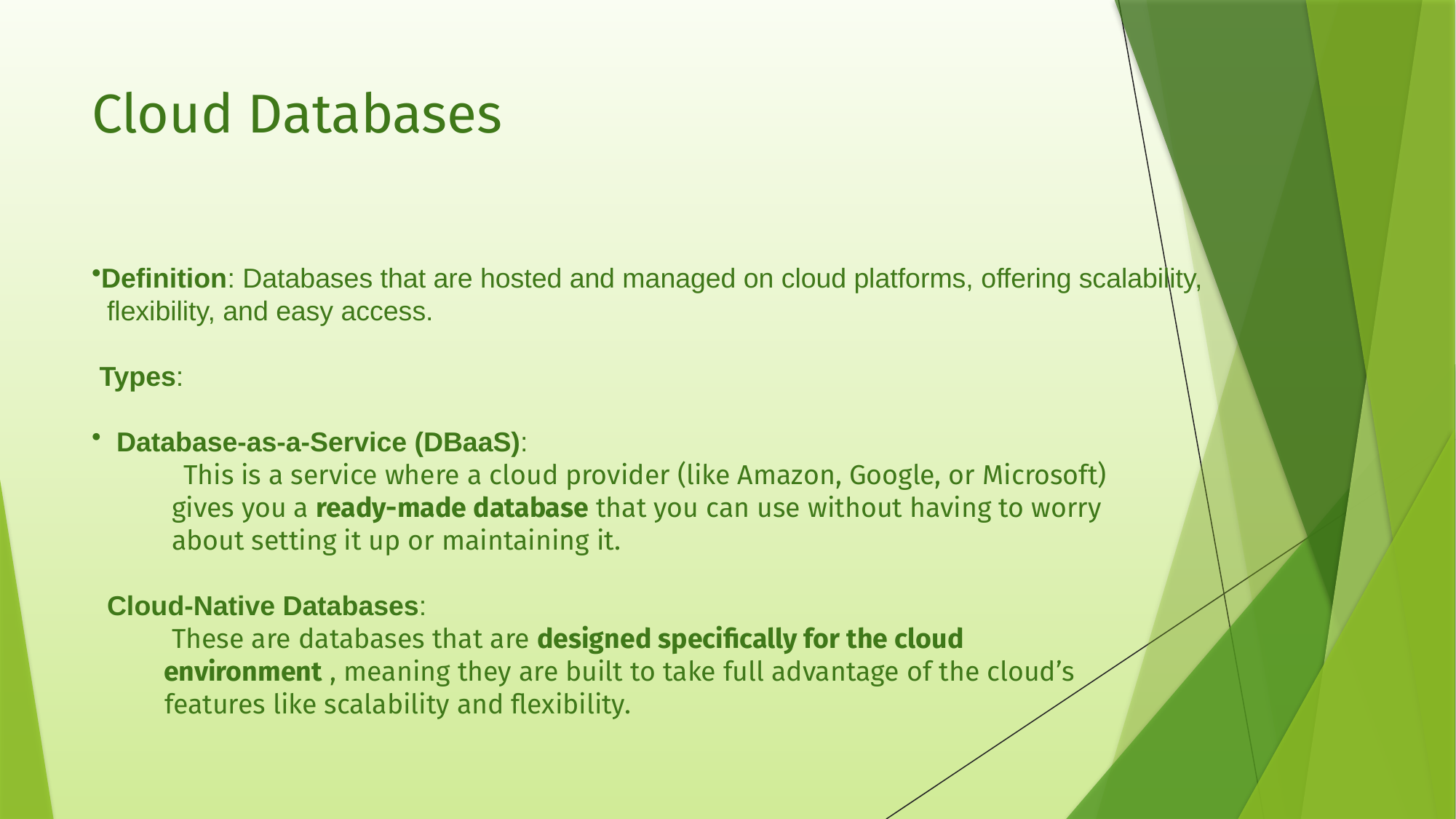

# Cloud Databases
Definition: Databases that are hosted and managed on cloud platforms, offering scalability,
  flexibility, and easy access.

 Types:

  Database-as-a-Service (DBaaS):
            This is a service where a cloud provider (like Amazon, Google, or Microsoft)
           gives you a ready-made database that you can use without having to worry
           about setting it up or maintaining it.

  Cloud-Native Databases:
           These are databases that are designed specifically for the cloud
           environment , meaning they are built to take full advantage of the cloud’s
          features like scalability and flexibility.